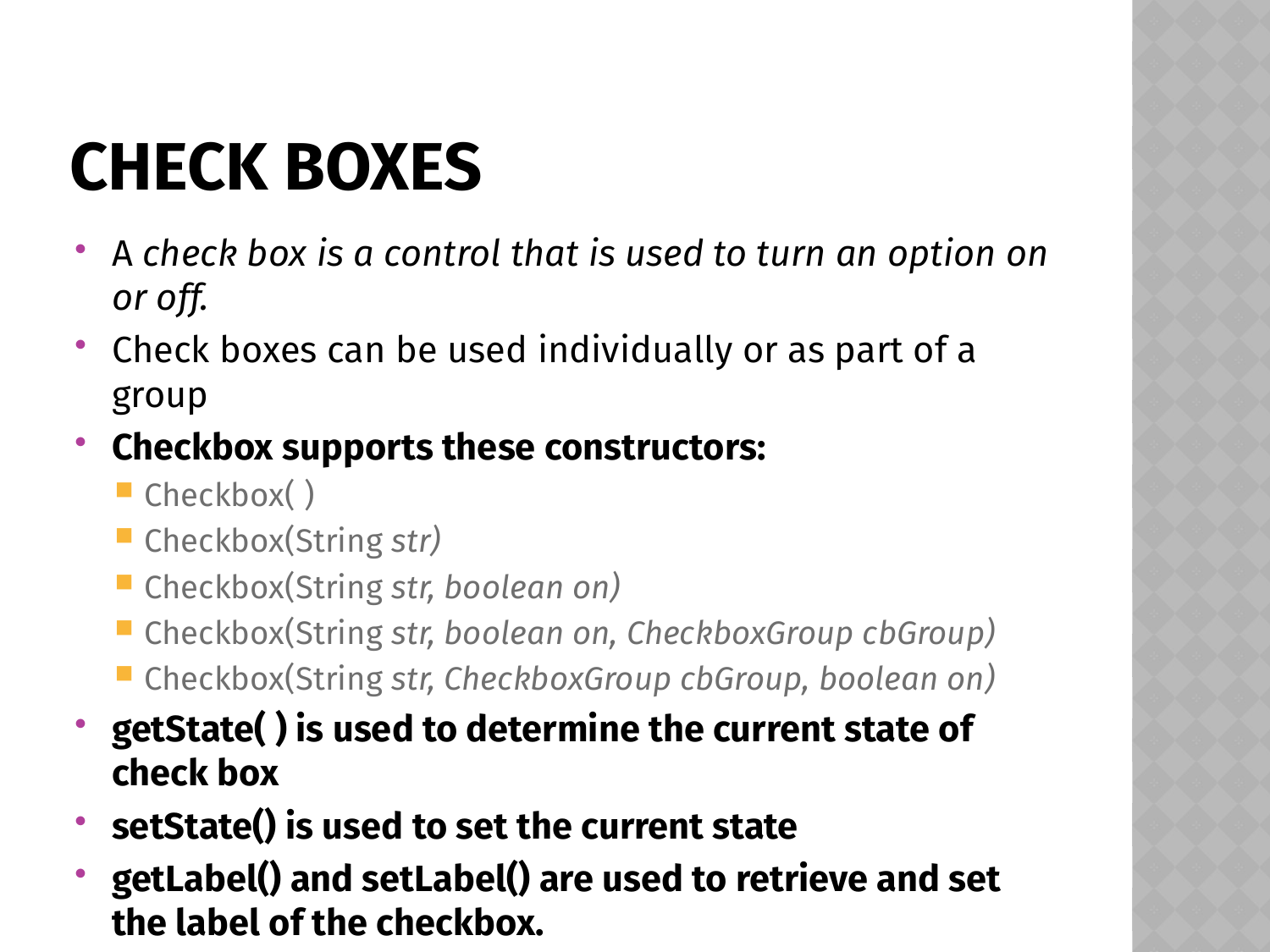

# Check Boxes
A check box is a control that is used to turn an option on or off.
Check boxes can be used individually or as part of a group
Checkbox supports these constructors:
Checkbox( )
Checkbox(String str)
Checkbox(String str, boolean on)
Checkbox(String str, boolean on, CheckboxGroup cbGroup)
Checkbox(String str, CheckboxGroup cbGroup, boolean on)
getState( ) is used to determine the current state of check box
setState() is used to set the current state
getLabel() and setLabel() are used to retrieve and set the label of the checkbox.